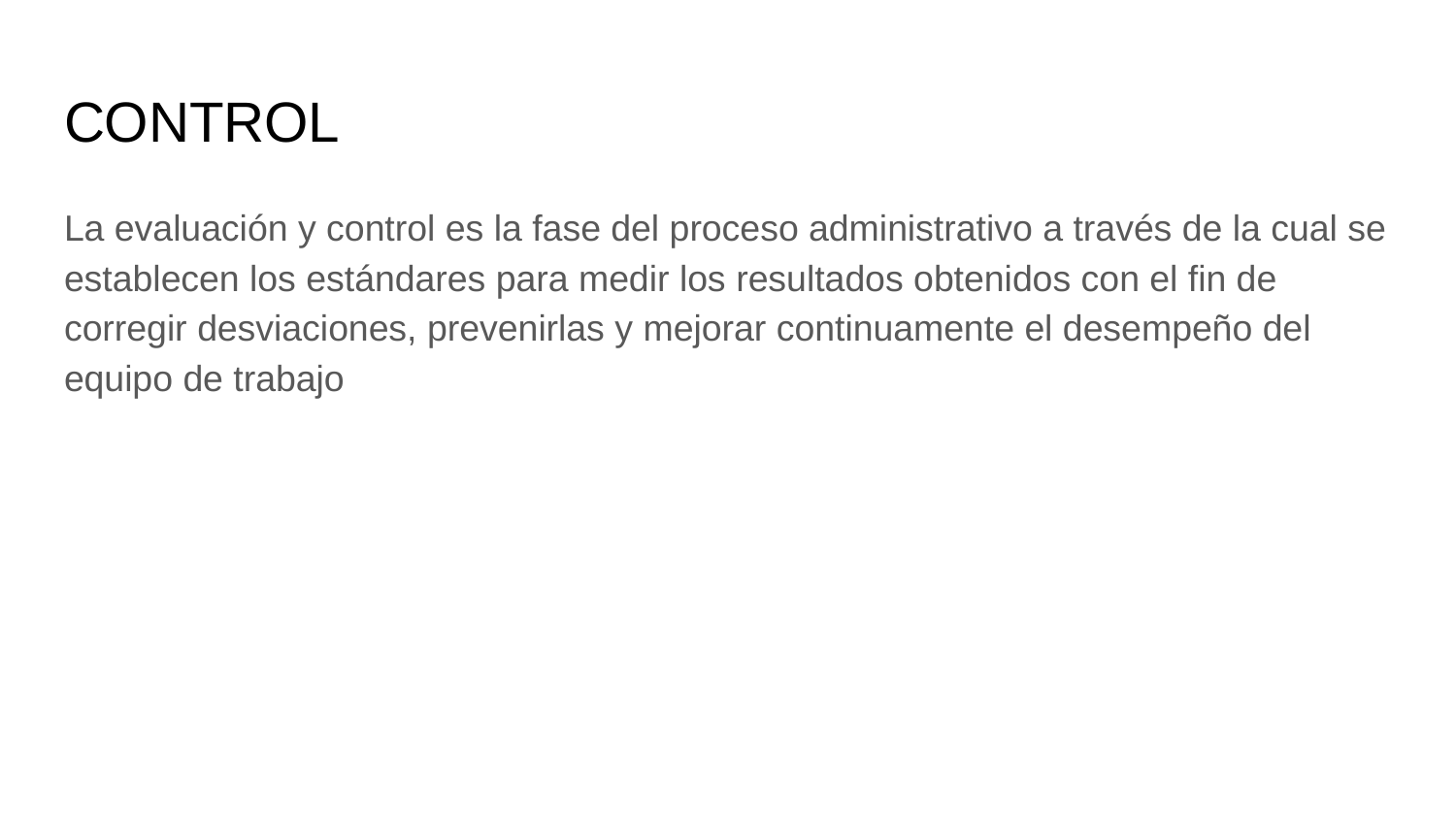

# CONTROL
La evaluación y control es la fase del proceso administrativo a través de la cual se establecen los estándares para medir los resultados obtenidos con el fin de corregir desviaciones, prevenirlas y mejorar continuamente el desempeño del equipo de trabajo